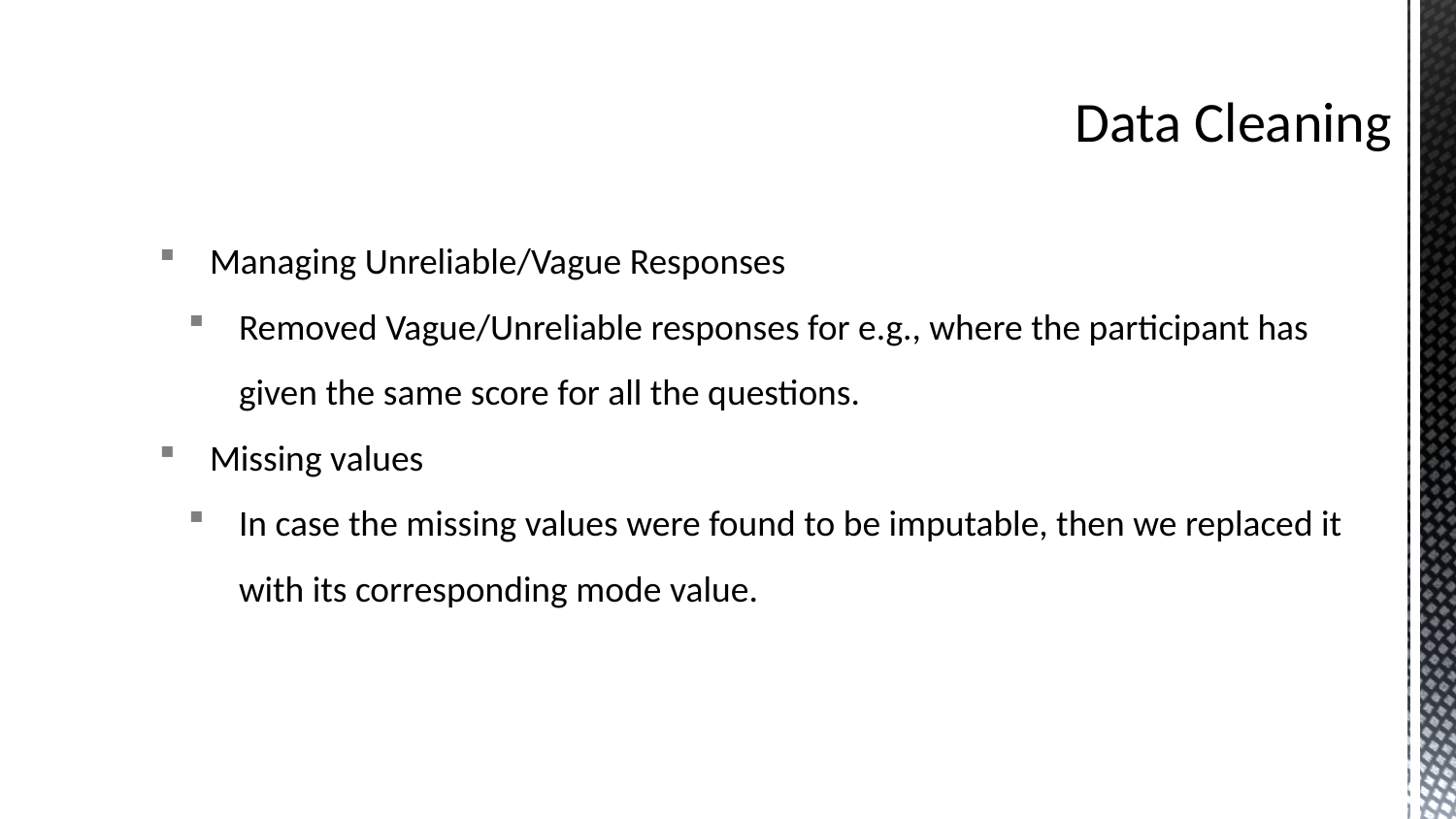

# Data Cleaning
Managing Unreliable/Vague Responses
Removed Vague/Unreliable responses for e.g., where the participant has given the same score for all the questions.
Missing values
In case the missing values were found to be imputable, then we replaced it with its corresponding mode value.